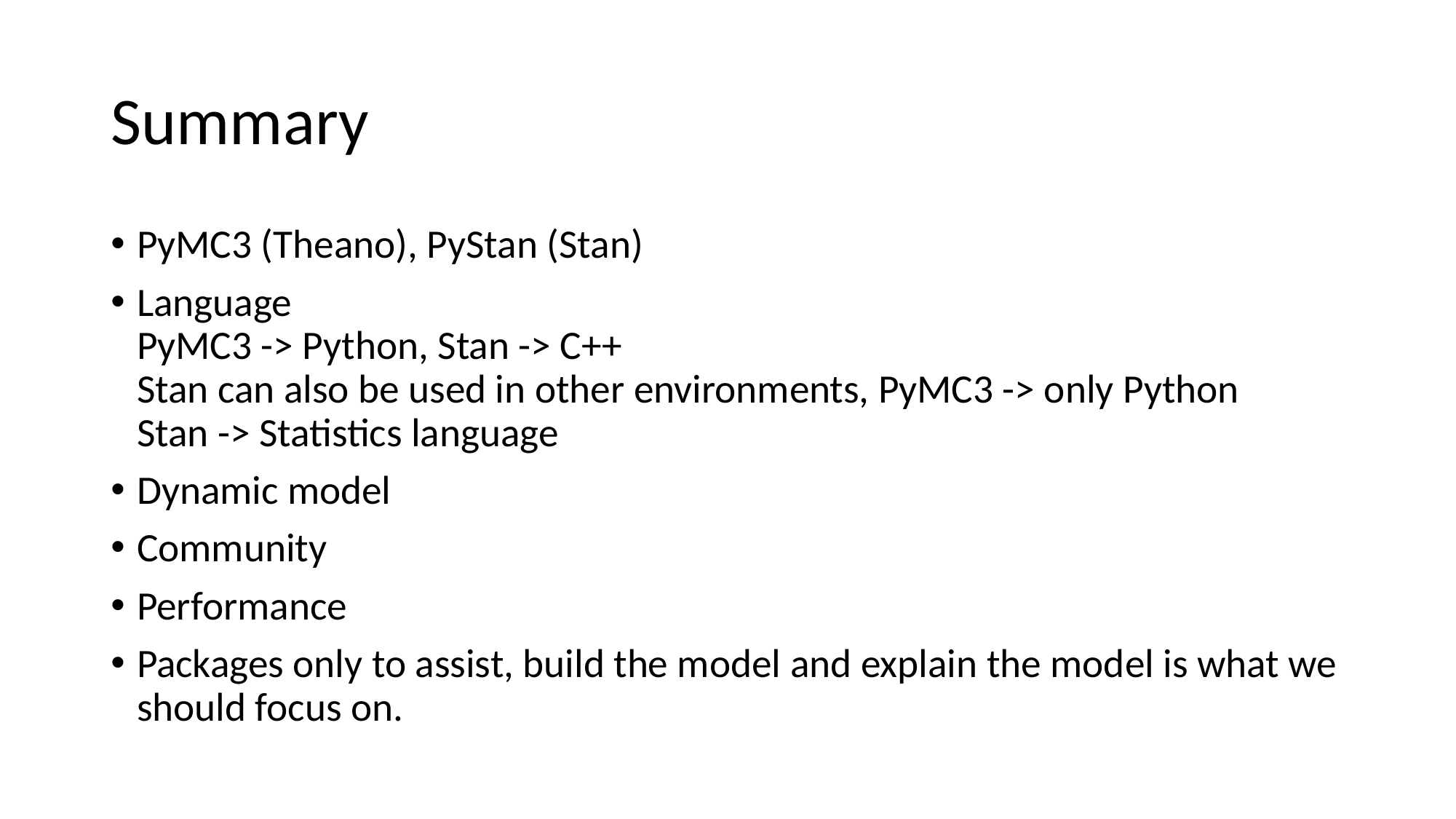

# Summary
PyMC3 (Theano), PyStan (Stan)
Language
PyMC3 -> Python, Stan -> C++
Stan can also be used in other environments, PyMC3 -> only Python
Stan -> Statistics language
Dynamic model
Community
Performance
Packages only to assist, build the model and explain the model is what we should focus on.